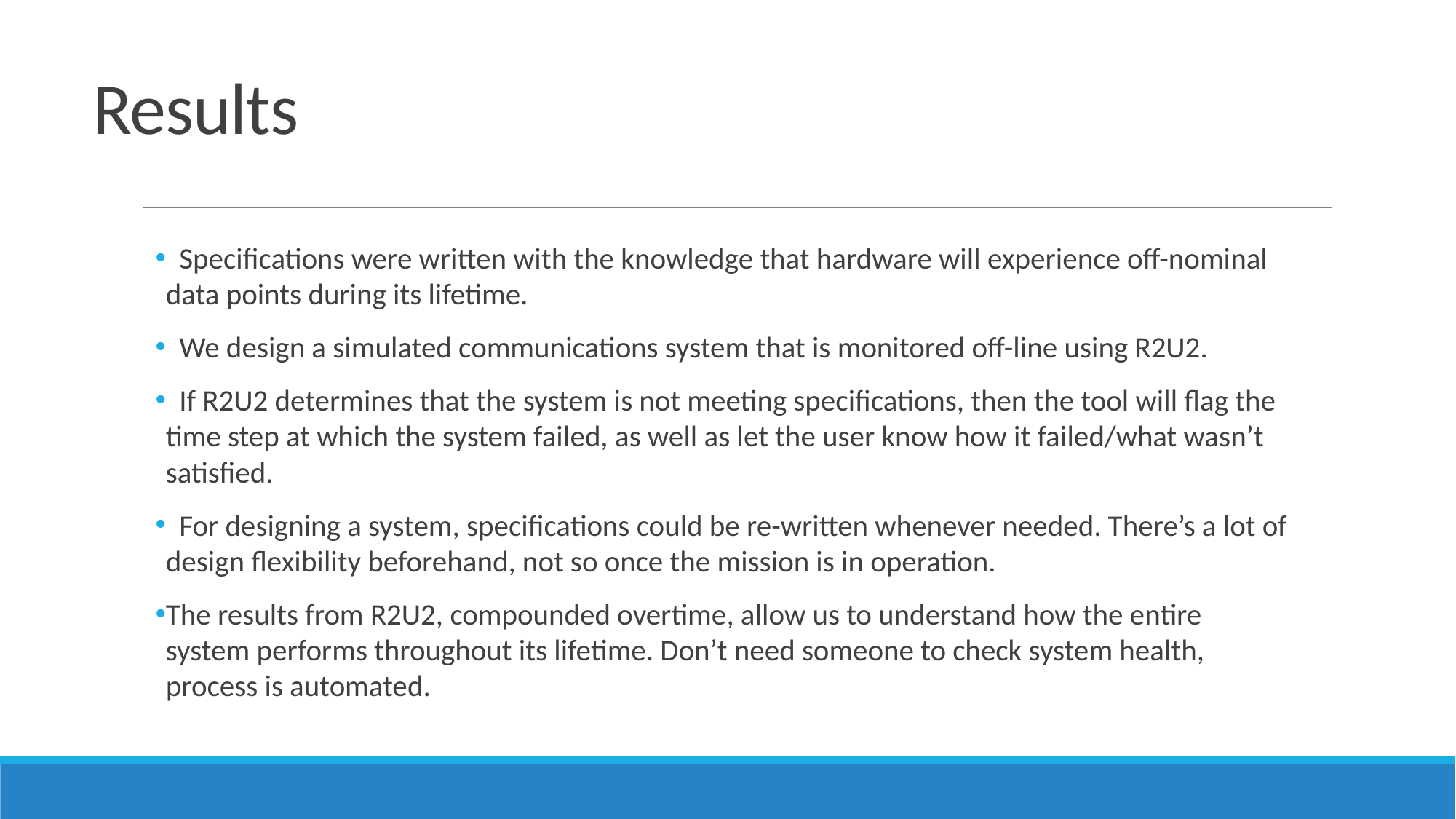

# Results
  Specifications were written with the knowledge that hardware will experience off-nominal data points during its lifetime.
  We design a simulated communications system that is monitored off-line using R2U2.
  If R2U2 determines that the system is not meeting specifications, then the tool will flag the time step at which the system failed, as well as let the user know how it failed/what wasn’t satisfied.
  For designing a system, specifications could be re-written whenever needed. There’s a lot of design flexibility beforehand, not so once the mission is in operation.
The results from R2U2, compounded overtime, allow us to understand how the entire system performs throughout its lifetime. Don’t need someone to check system health, process is automated.